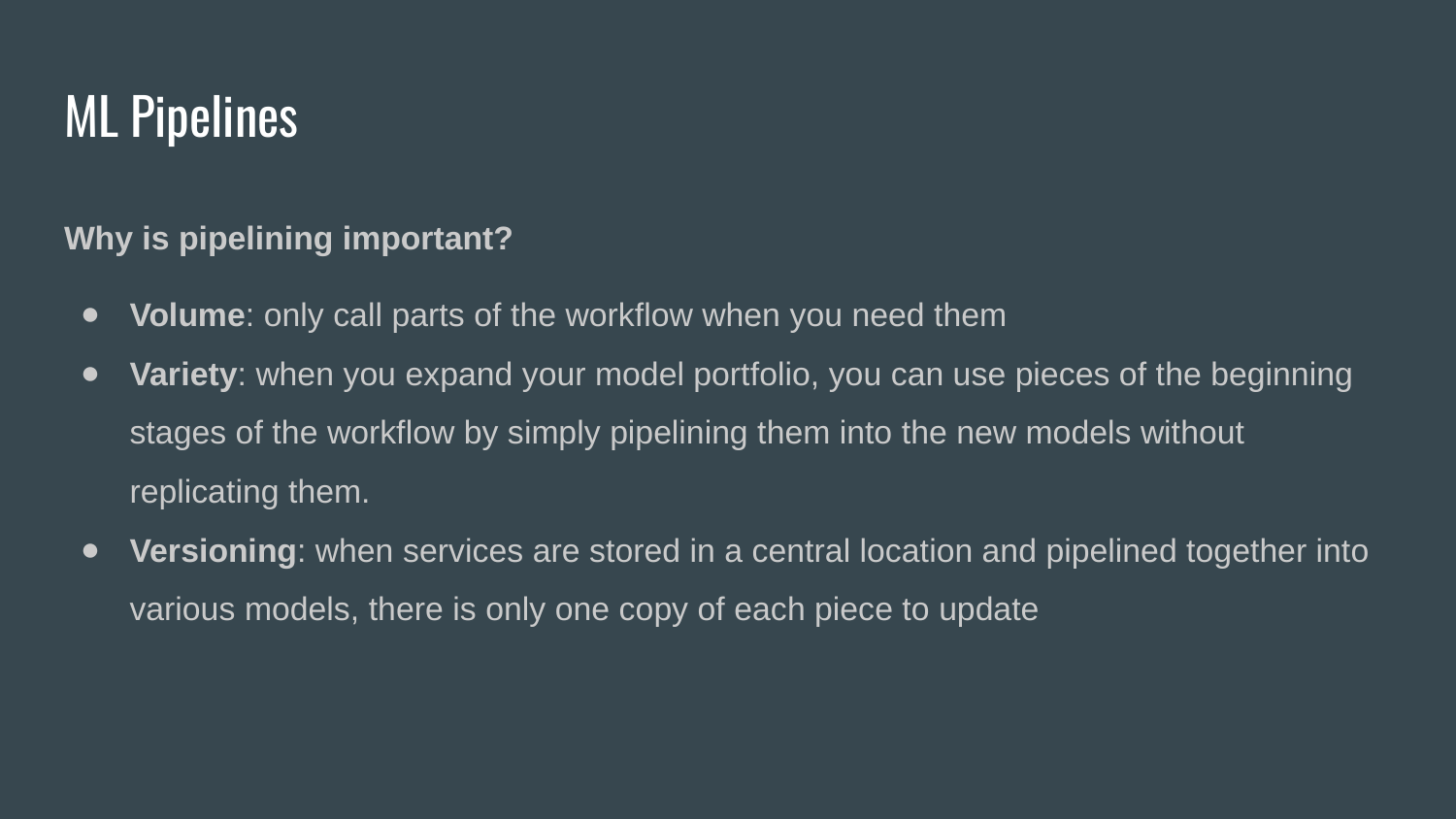

# ML Pipelines
Why is pipelining important?
Volume: only call parts of the workflow when you need them
Variety: when you expand your model portfolio, you can use pieces of the beginning stages of the workflow by simply pipelining them into the new models without replicating them.
Versioning: when services are stored in a central location and pipelined together into various models, there is only one copy of each piece to update